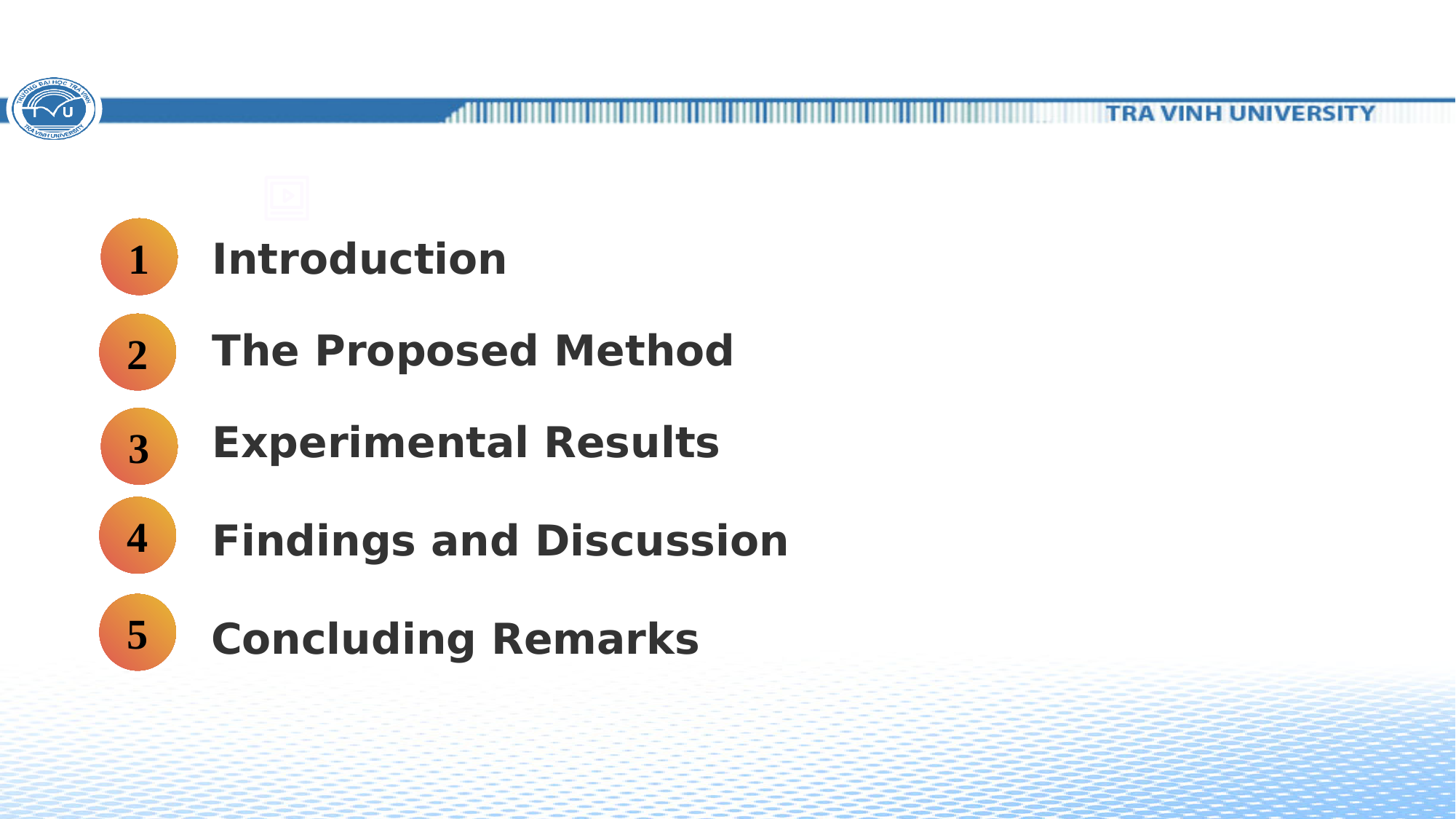

1
Introduction
2
The Proposed Method

3
Experimental Results
4
Findings and Discussion

5
Concluding Remarks